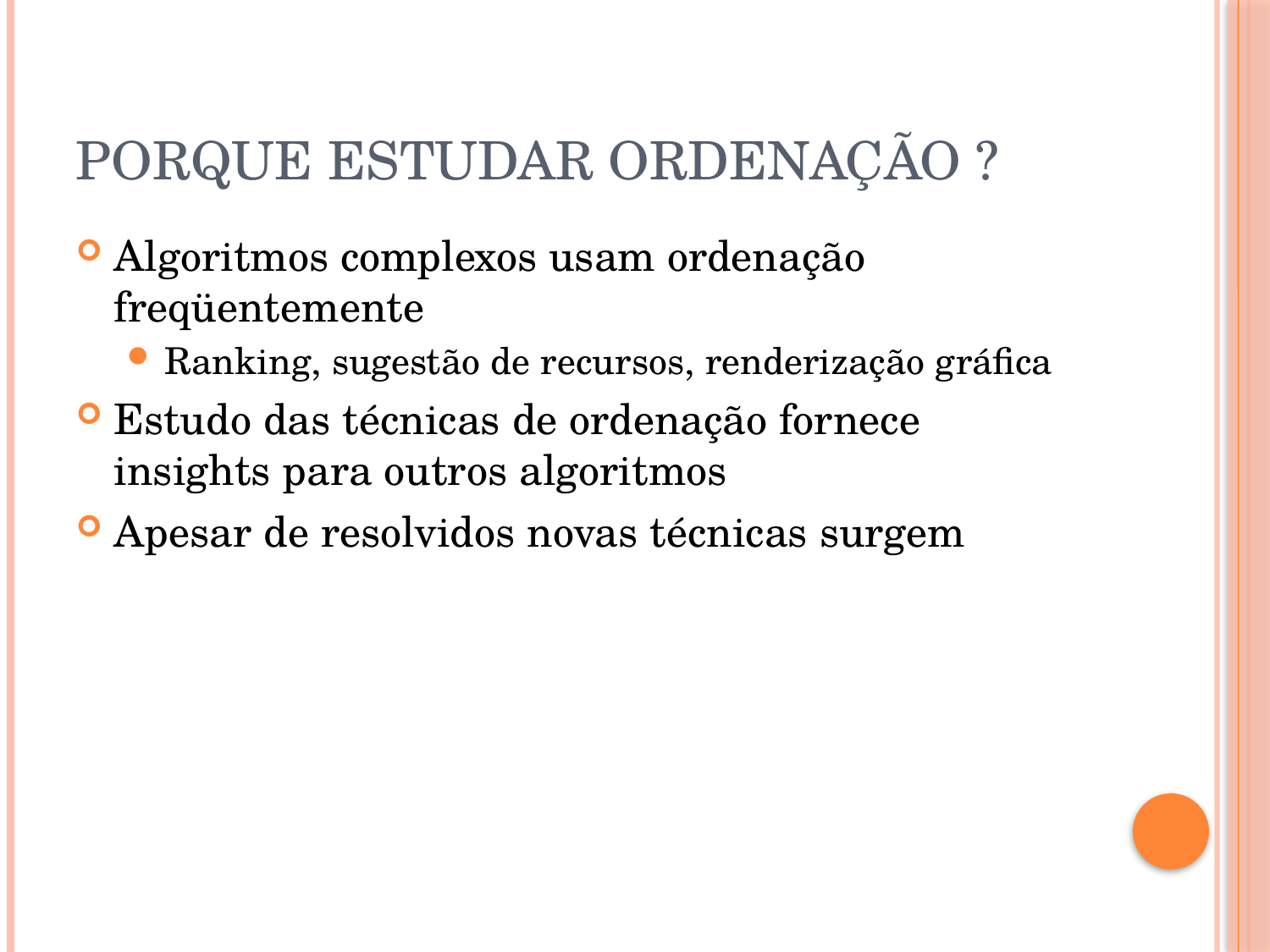

# Porque estudar ordenação ?
Algoritmos complexos usam ordenação freqüentemente
Ranking, sugestão de recursos, renderização gráfica
Estudo das técnicas de ordenação fornece insights para outros algoritmos
Apesar de resolvidos novas técnicas surgem